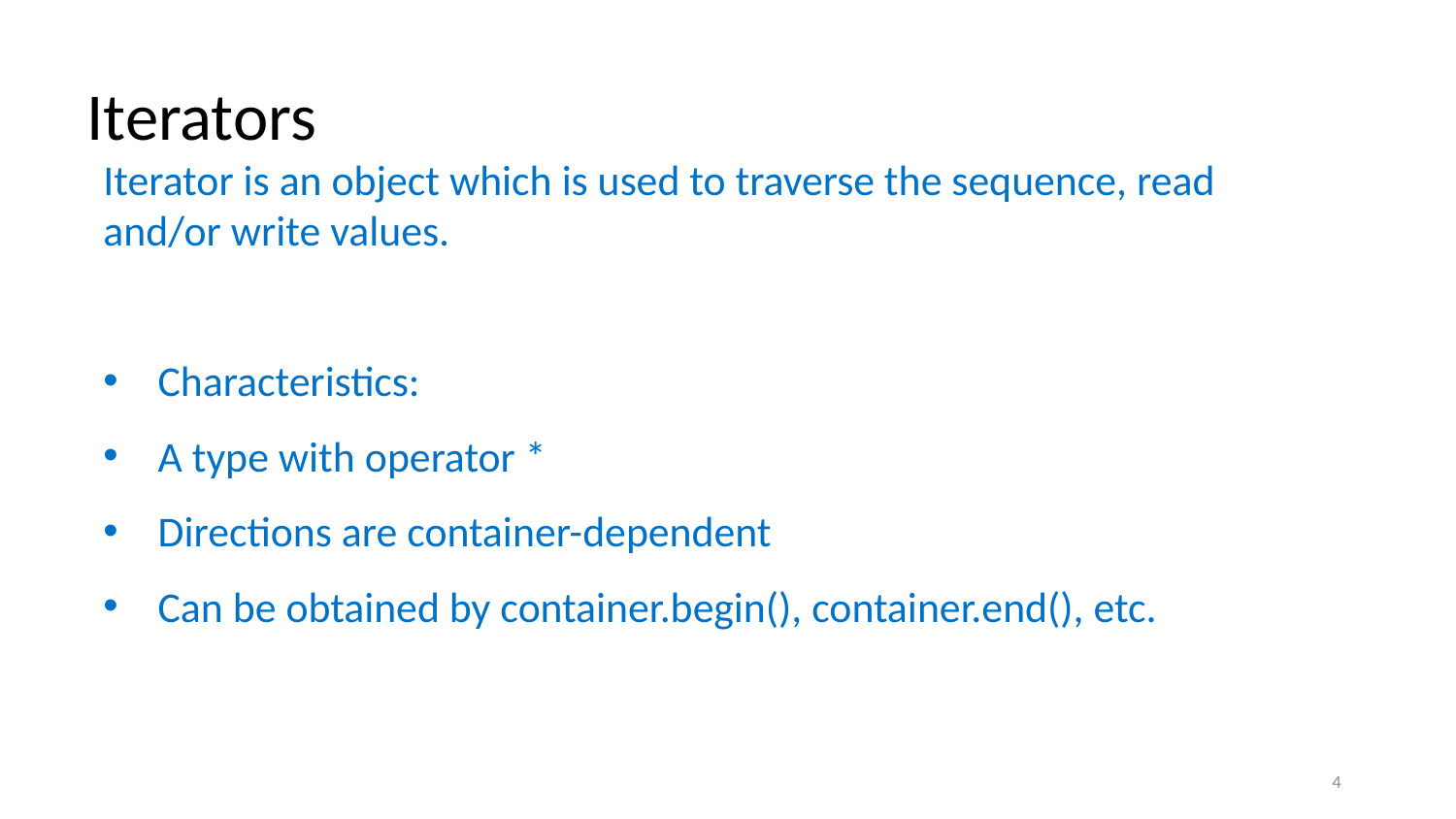

# Iterators
Iterator is an object which is used to traverse the sequence, read and/or write values.

Characteristics:
A type with operator *
Directions are container-dependent
Can be obtained by container.begin(), container.end(), etc.

4